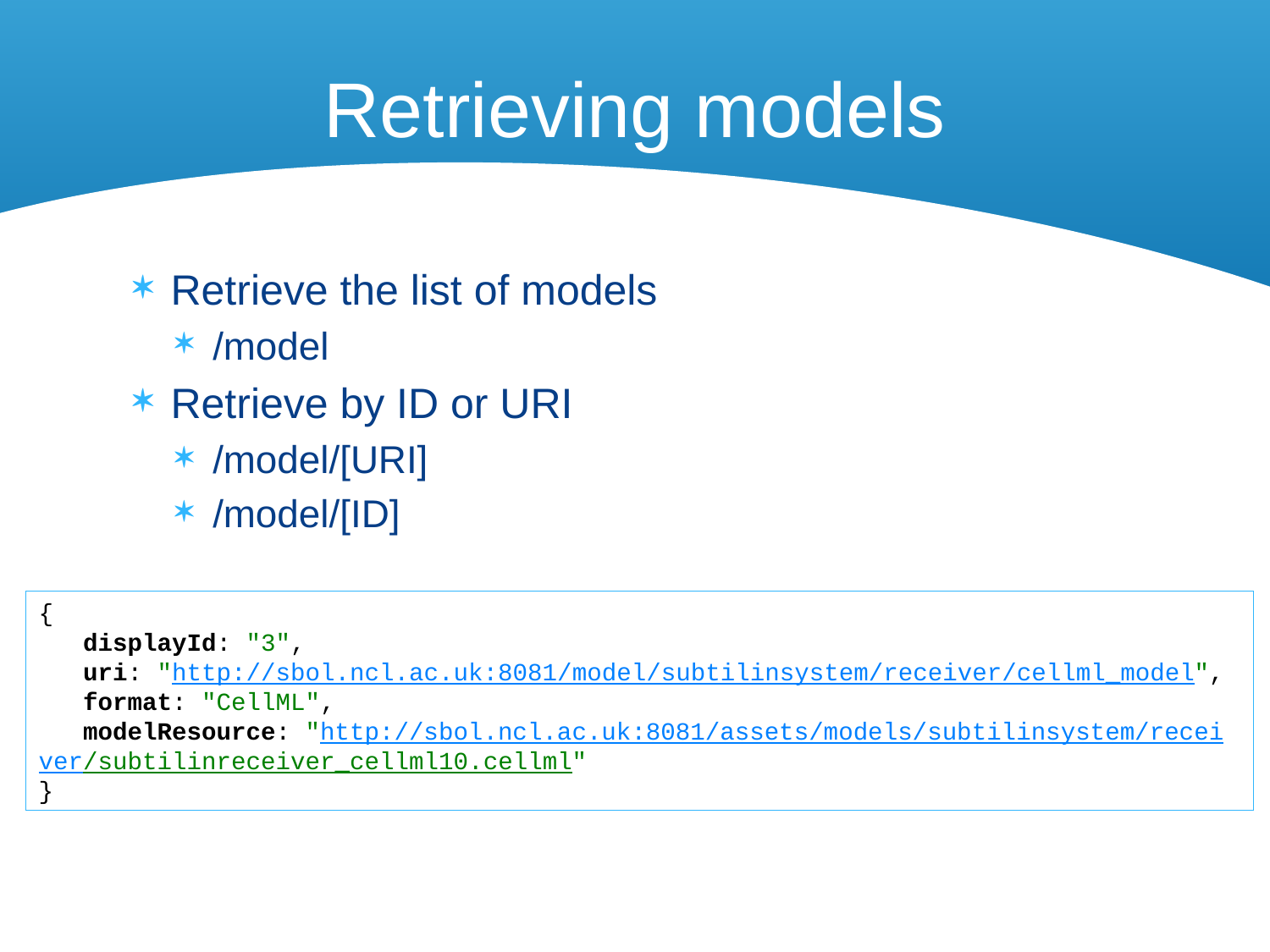

# Retrieving models
Retrieve the list of models
/model
Retrieve by ID or URI
/model/[URI]
/model/[ID]
{
   displayId: "3",
   uri: "http://sbol.ncl.ac.uk:8081/model/subtilinsystem/receiver/cellml_model",
   format: "CellML",
   modelResource: "http://sbol.ncl.ac.uk:8081/assets/models/subtilinsystem/recei
ver/subtilinreceiver_cellml10.cellml"
}